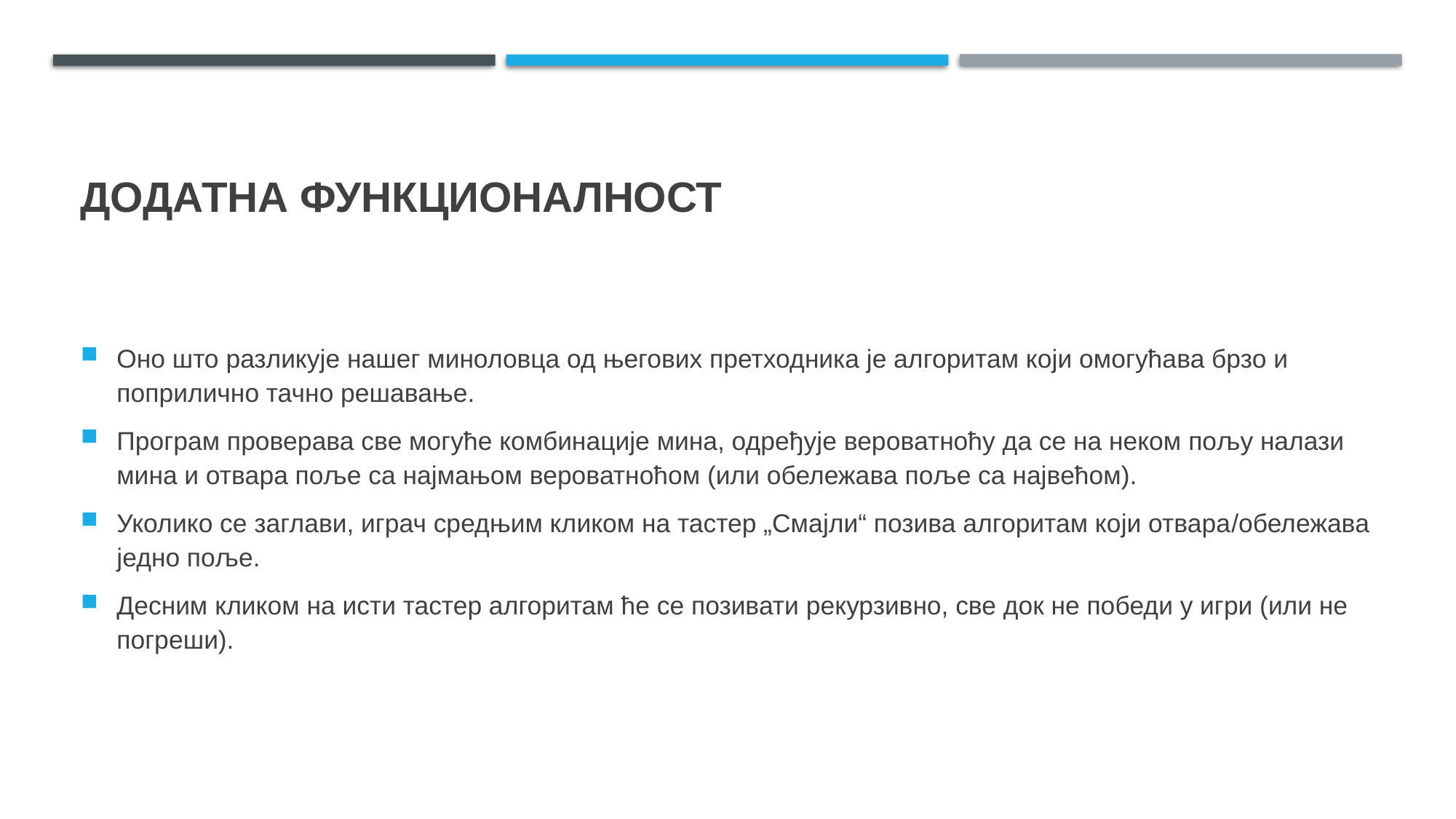

# Додатна функционалност
Оно што разликује нашег миноловца од његових претходника је алгоритам који омогућава брзо и поприлично тачно решавање.
Програм проверава све могуће комбинације мина, одређује вероватноћу да се на неком пољу налази мина и отвара поље са најмањом вероватноћом (или обележава поље са највећом).
Уколико се заглави, играч средњим кликом на тастер „Смајли“ позива алгоритам који отвара/обележава једно поље.
Десним кликом на исти тастер алгоритам ће се позивати рекурзивно, све док не победи у игри (или не погреши).